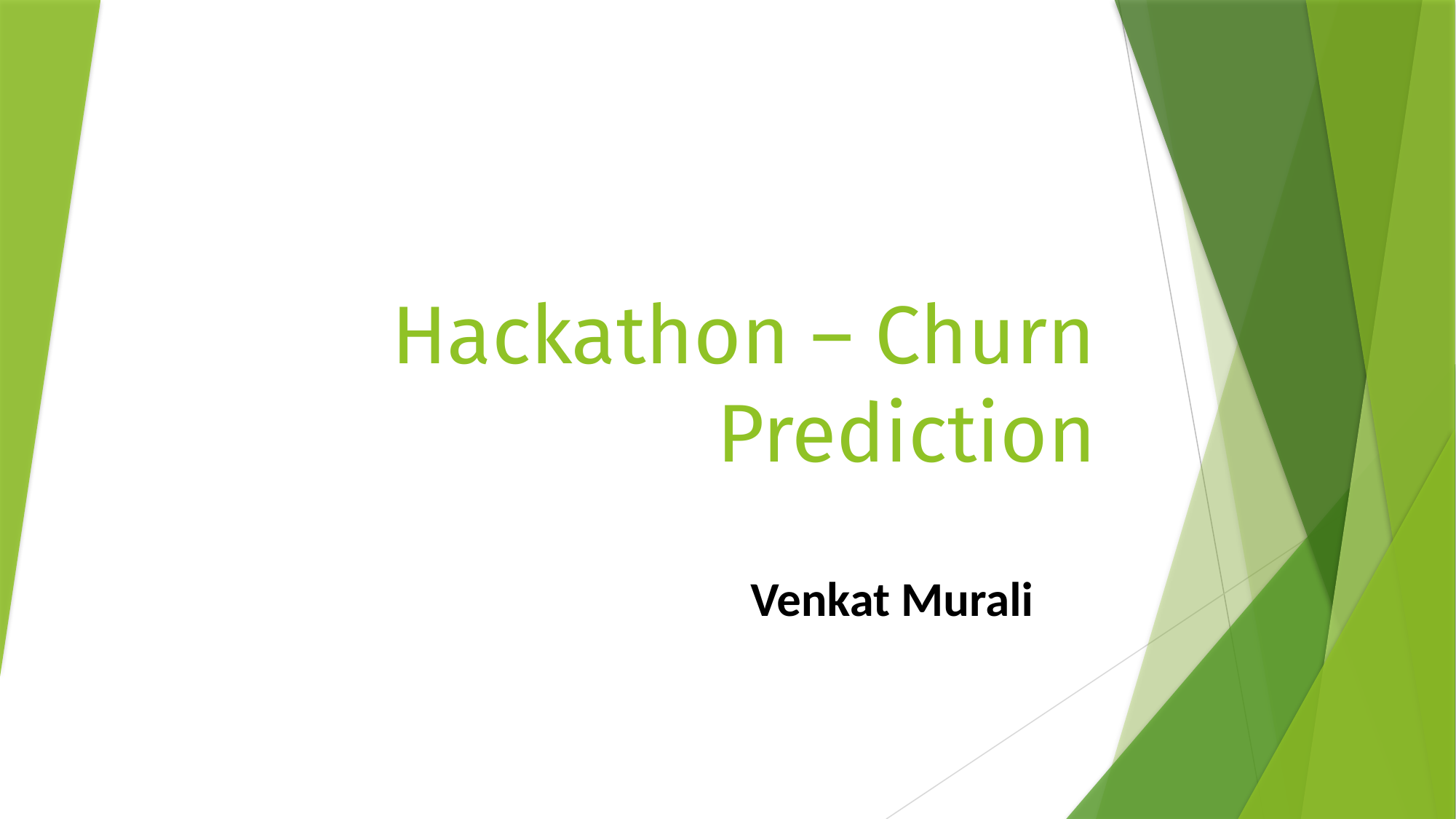

# Hackathon – Churn Prediction
Venkat Murali